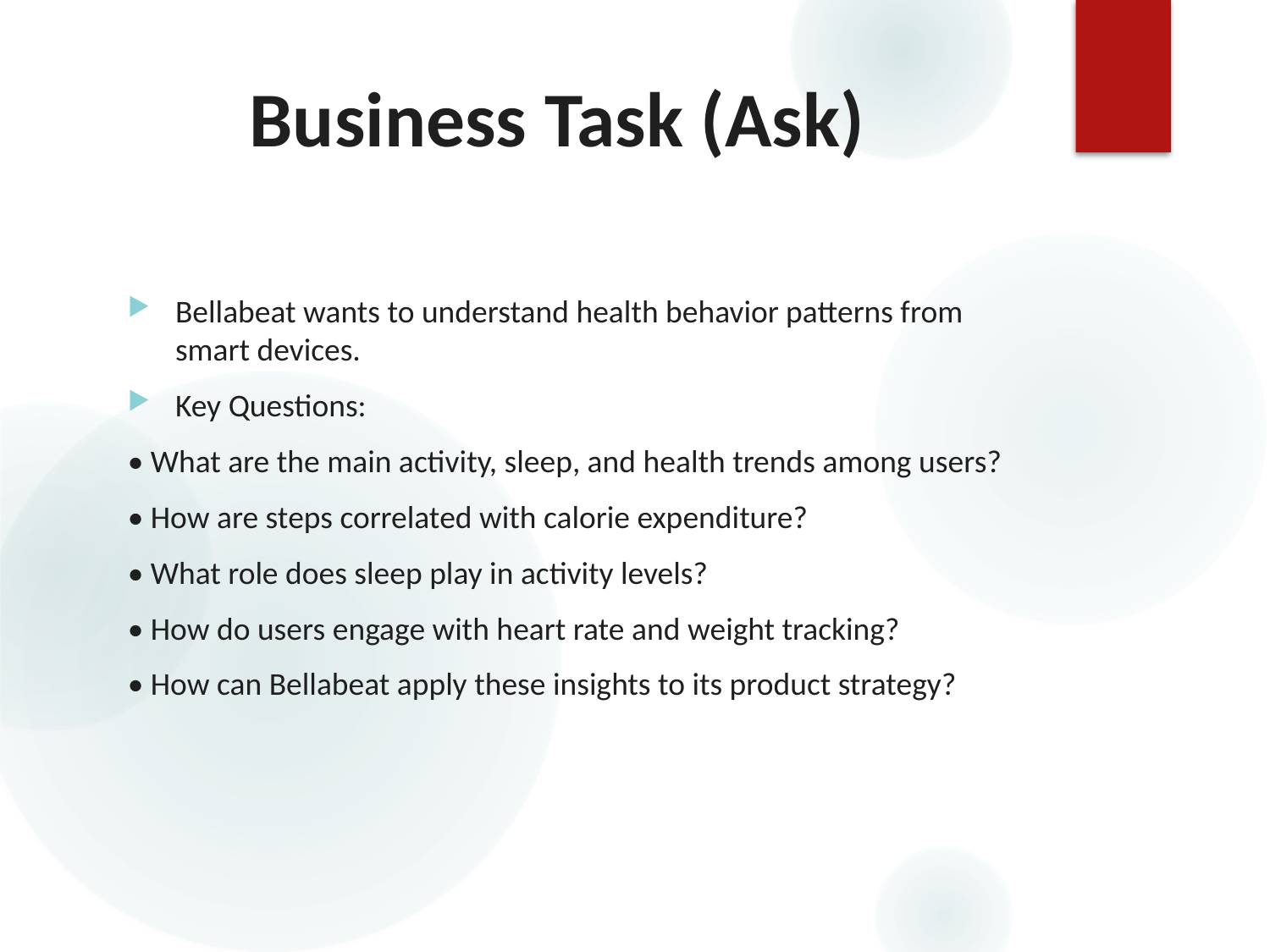

# Business Task (Ask)
Bellabeat wants to understand health behavior patterns from smart devices.
Key Questions:
• What are the main activity, sleep, and health trends among users?
• How are steps correlated with calorie expenditure?
• What role does sleep play in activity levels?
• How do users engage with heart rate and weight tracking?
• How can Bellabeat apply these insights to its product strategy?